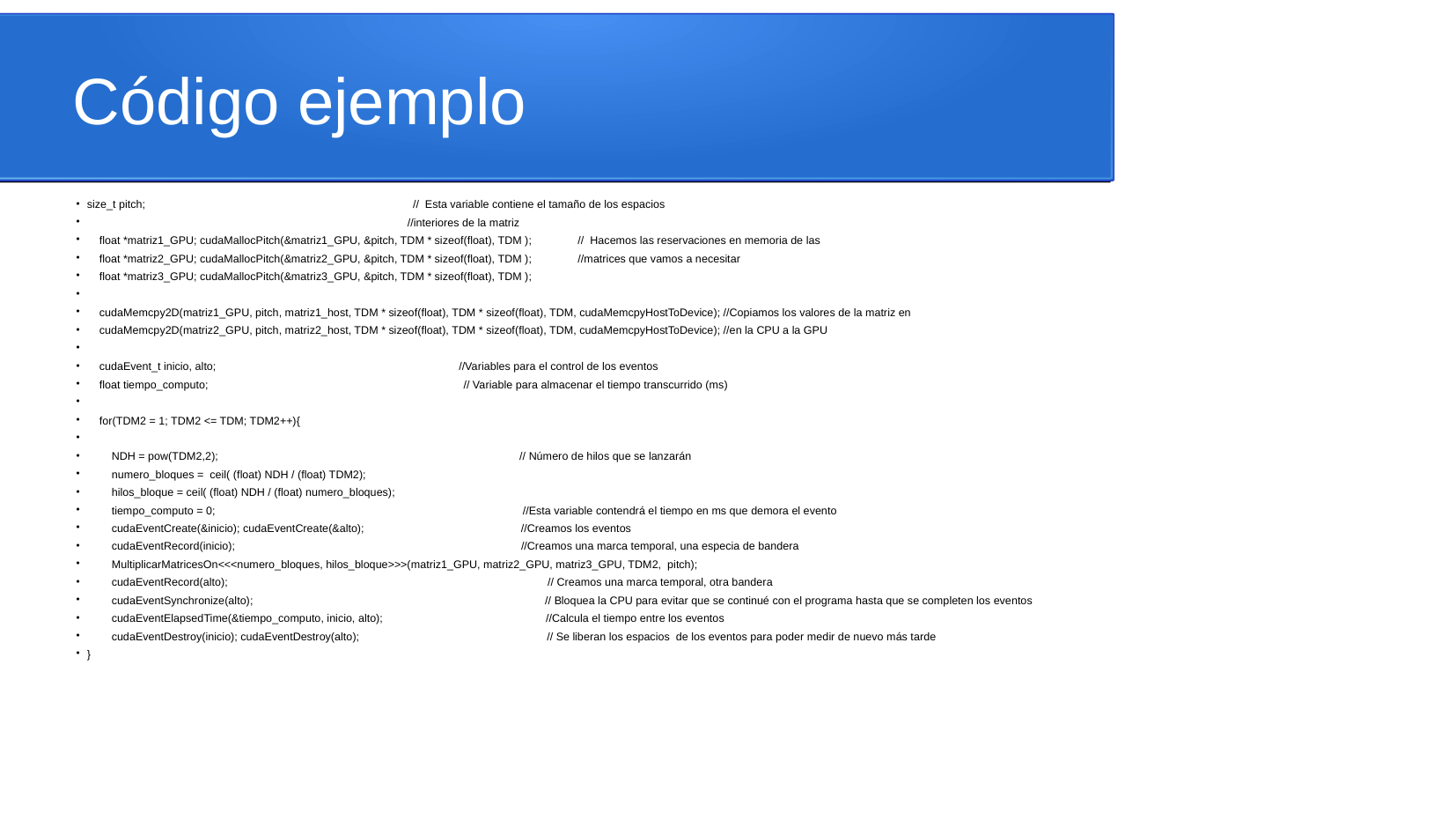

Código ejemplo
size_t pitch;                                                                                       //  Esta variable contiene el tamaño de los espacios
                                                                                                        //interiores de la matriz
    float *matriz1_GPU; cudaMallocPitch(&matriz1_GPU, &pitch, TDM * sizeof(float), TDM );               //  Hacemos las reservaciones en memoria de las
    float *matriz2_GPU; cudaMallocPitch(&matriz2_GPU, &pitch, TDM * sizeof(float), TDM );               //matrices que vamos a necesitar
    float *matriz3_GPU; cudaMallocPitch(&matriz3_GPU, &pitch, TDM * sizeof(float), TDM );

    cudaMemcpy2D(matriz1_GPU, pitch, matriz1_host, TDM * sizeof(float), TDM * sizeof(float), TDM, cudaMemcpyHostToDevice); //Copiamos los valores de la matriz en
    cudaMemcpy2D(matriz2_GPU, pitch, matriz2_host, TDM * sizeof(float), TDM * sizeof(float), TDM, cudaMemcpyHostToDevice); //en la CPU a la GPU

    cudaEvent_t inicio, alto;                                                                               //Variables para el control de los eventos
    float tiempo_computo;                                                                                   // Variable para almacenar el tiempo transcurrido (ms)

    for(TDM2 = 1; TDM2 <= TDM; TDM2++){

        NDH = pow(TDM2,2);                                                                                                  // Número de hilos que se lanzarán
        numero_bloques =  ceil( (float) NDH / (float) TDM2);
        hilos_bloque = ceil( (float) NDH / (float) numero_bloques);
        tiempo_computo = 0;                                                                                                    //Esta variable contendrá el tiempo en ms que demora el evento
        cudaEventCreate(&inicio); cudaEventCreate(&alto);                                                   //Creamos los eventos
        cudaEventRecord(inicio);                                                                                             //Creamos una marca temporal, una especia de bandera
        MultiplicarMatricesOn<<<numero_bloques, hilos_bloque>>>(matriz1_GPU, matriz2_GPU, matriz3_GPU, TDM2,  pitch);
        cudaEventRecord(alto);                                                                                                        // Creamos una marca temporal, otra bandera
        cudaEventSynchronize(alto);                                                                                               // Bloquea la CPU para evitar que se continué con el programa hasta que se completen los eventos
        cudaEventElapsedTime(&tiempo_computo, inicio, alto);                                                     //Calcula el tiempo entre los eventos
        cudaEventDestroy(inicio); cudaEventDestroy(alto);                                                             // Se liberan los espacios  de los eventos para poder medir de nuevo más tarde
}